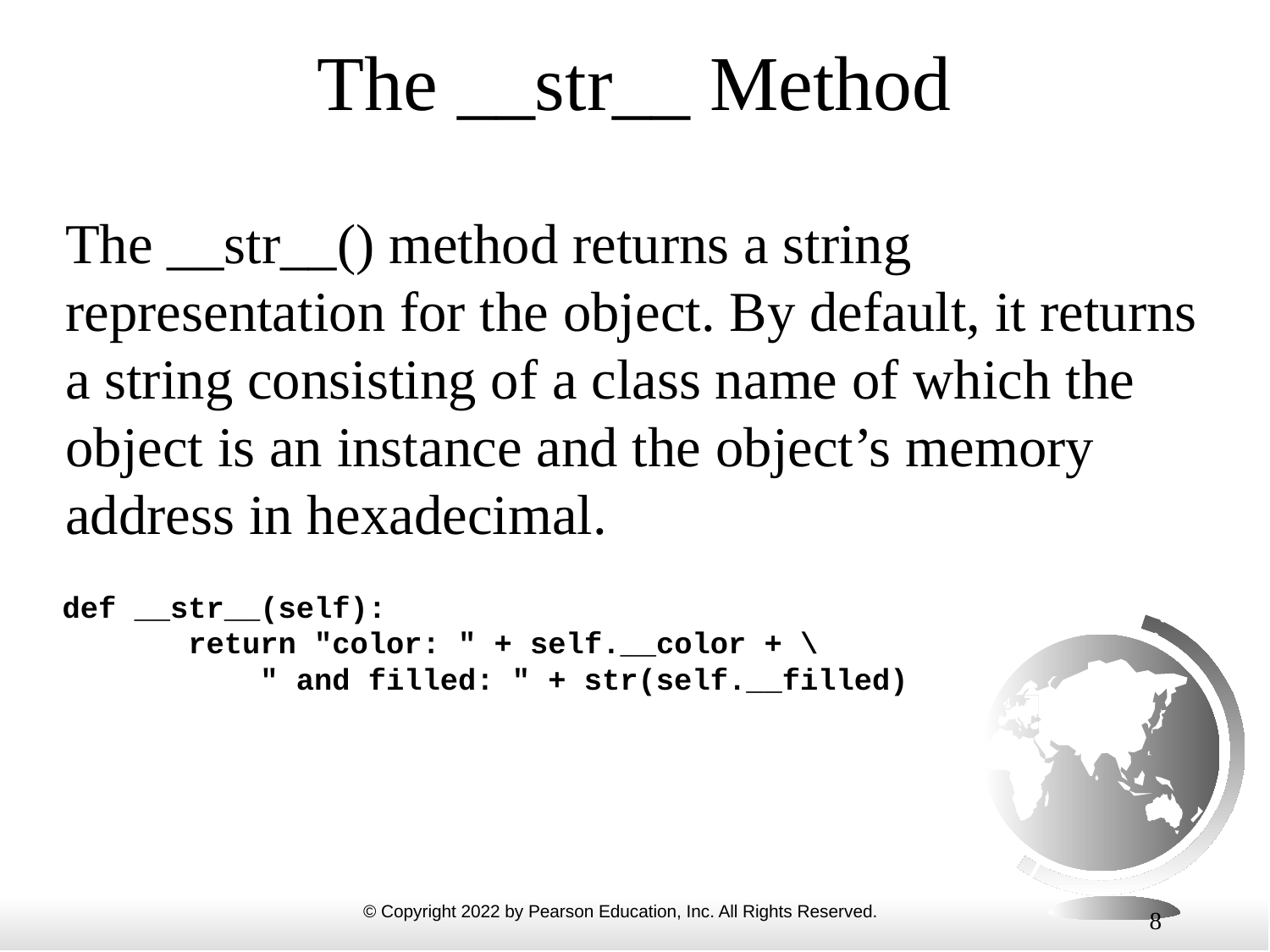

# The __str__ Method
The __str__() method returns a string representation for the object. By default, it returns a string consisting of a class name of which the object is an instance and the object’s memory address in hexadecimal.

 def __str__(self):
        return "color: " + self.__color + \
            " and filled: " + str(self.__filled)
8